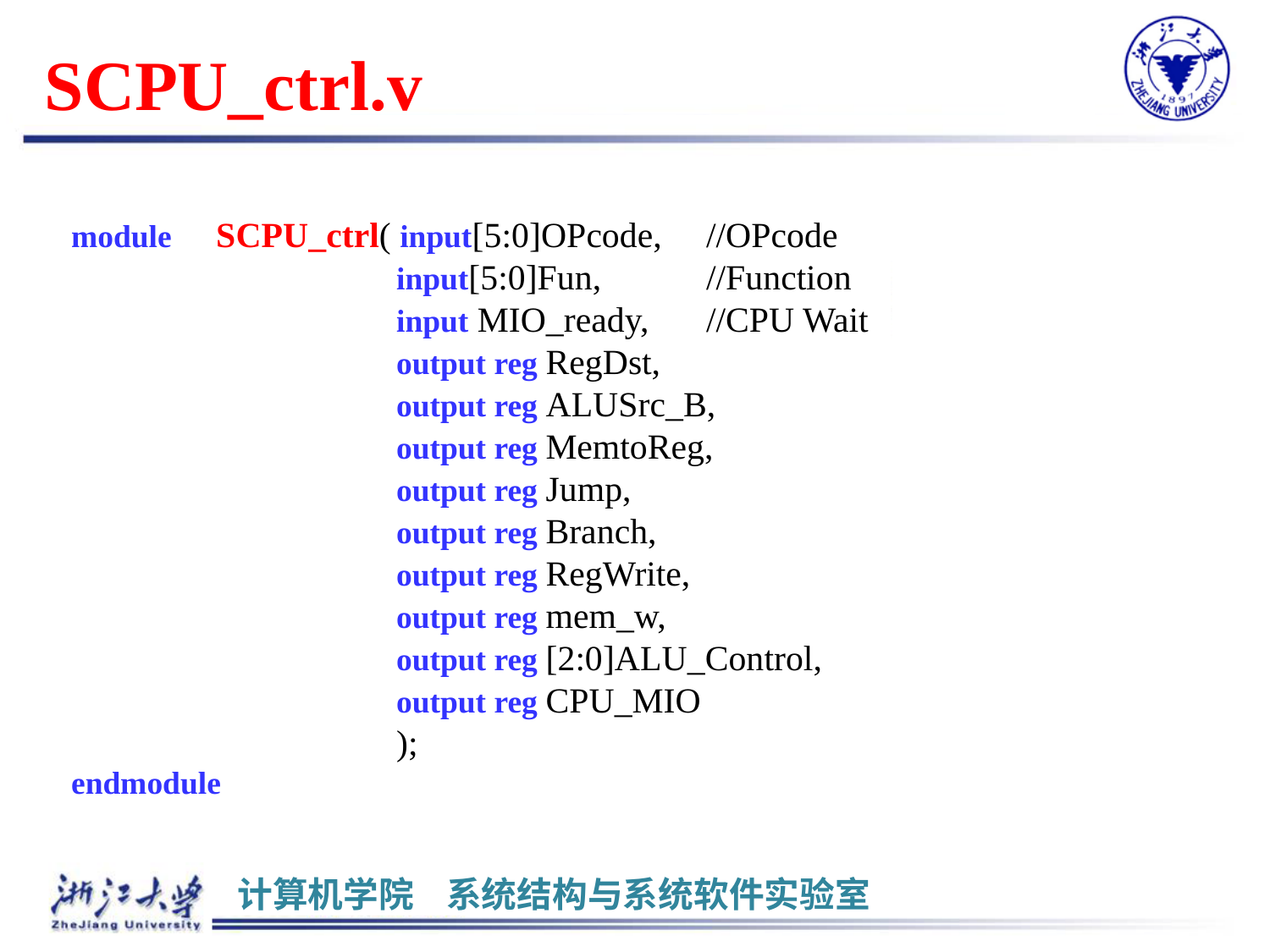

# SCPU_ctrl.v
module 	  SCPU_ctrl( input[5:0]OPcode,	//OPcode
		        input[5:0]Fun,	//Function			        input MIO_ready,	//CPU Wait
		        output reg RegDst,
		        output reg ALUSrc_B,
		        output reg MemtoReg,
		        output reg Jump,
		        output reg Branch,
		        output reg RegWrite,
		        output reg mem_w,
		        output reg [2:0]ALU_Control,
		        output reg CPU_MIO
		        );
endmodule